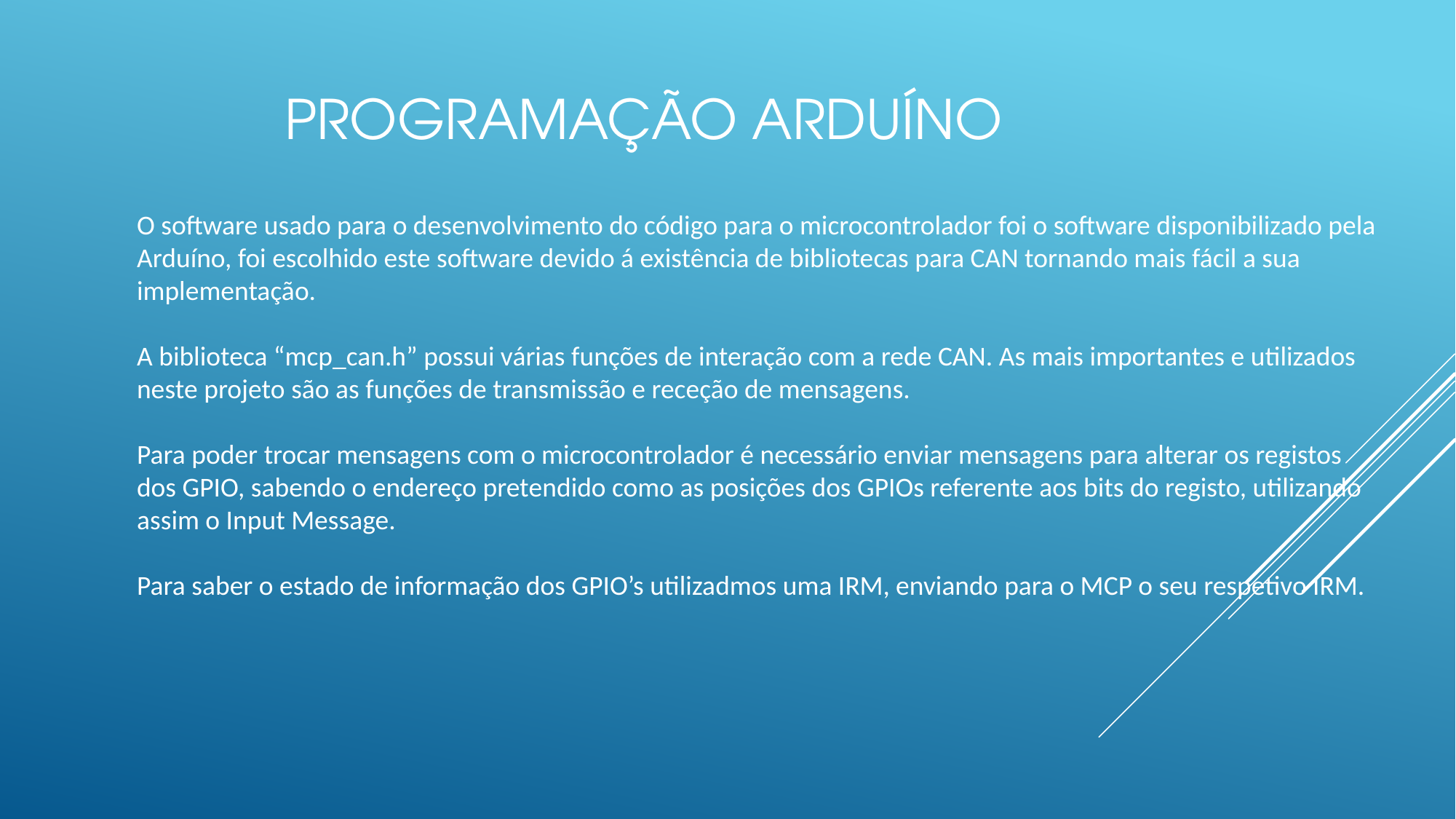

# Programação Arduíno
O software usado para o desenvolvimento do código para o microcontrolador foi o software disponibilizado pela Arduíno, foi escolhido este software devido á existência de bibliotecas para CAN tornando mais fácil a sua implementação.

A biblioteca “mcp_can.h” possui várias funções de interação com a rede CAN. As mais importantes e utilizados neste projeto são as funções de transmissão e receção de mensagens.

Para poder trocar mensagens com o microcontrolador é necessário enviar mensagens para alterar os registos dos GPIO, sabendo o endereço pretendido como as posições dos GPIOs referente aos bits do registo, utilizando assim o Input Message.

Para saber o estado de informação dos GPIO’s utilizadmos uma IRM, enviando para o MCP o seu respetivo IRM.